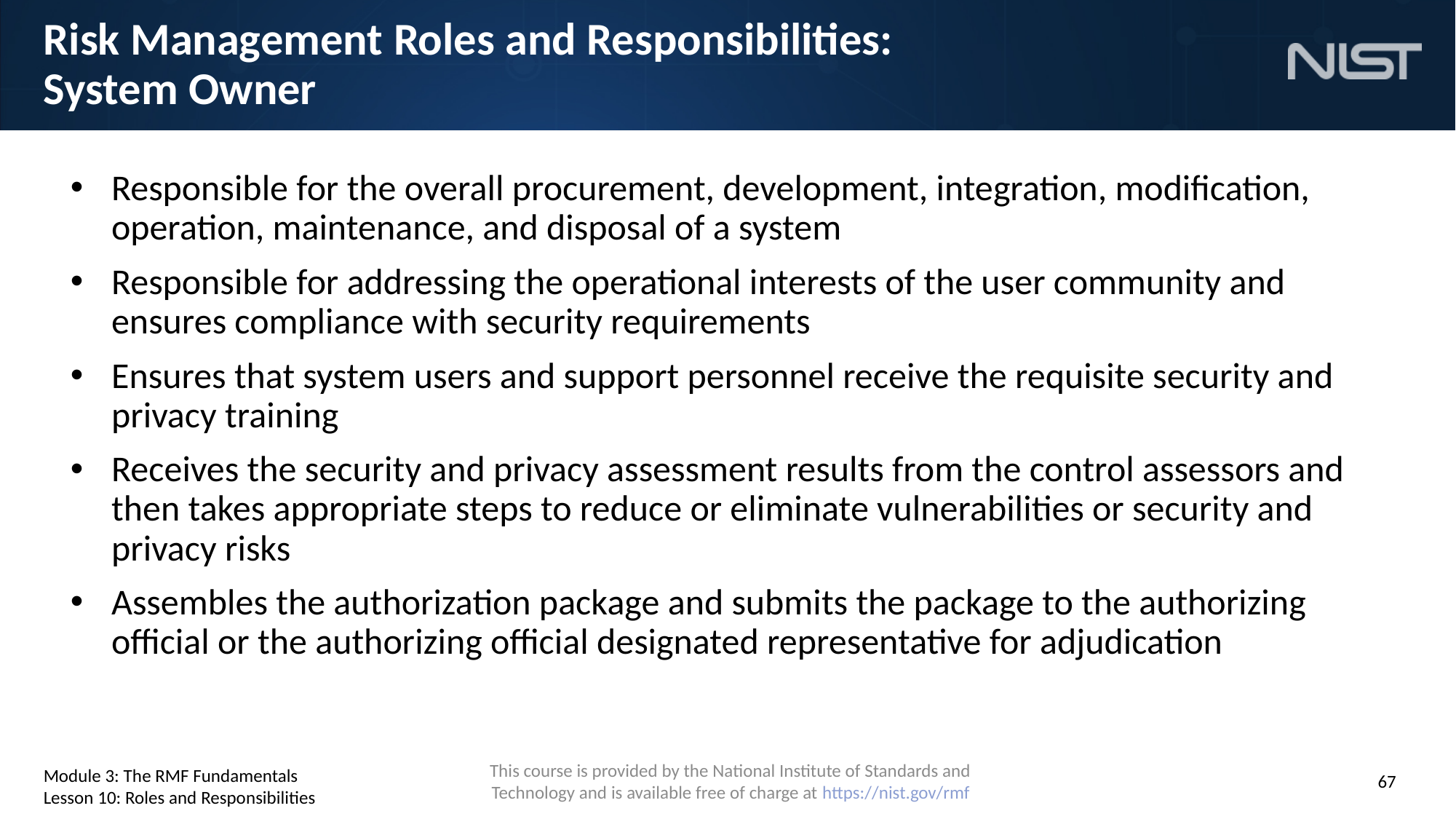

# Risk Management Roles and Responsibilities: System Owner
Responsible for the overall procurement, development, integration, modification, operation, maintenance, and disposal of a system
Responsible for addressing the operational interests of the user community and ensures compliance with security requirements
Ensures that system users and support personnel receive the requisite security and privacy training
Receives the security and privacy assessment results from the control assessors and then takes appropriate steps to reduce or eliminate vulnerabilities or security and privacy risks
Assembles the authorization package and submits the package to the authorizing official or the authorizing official designated representative for adjudication
Module 3: The RMF Fundamentals
Lesson 10: Roles and Responsibilities
67